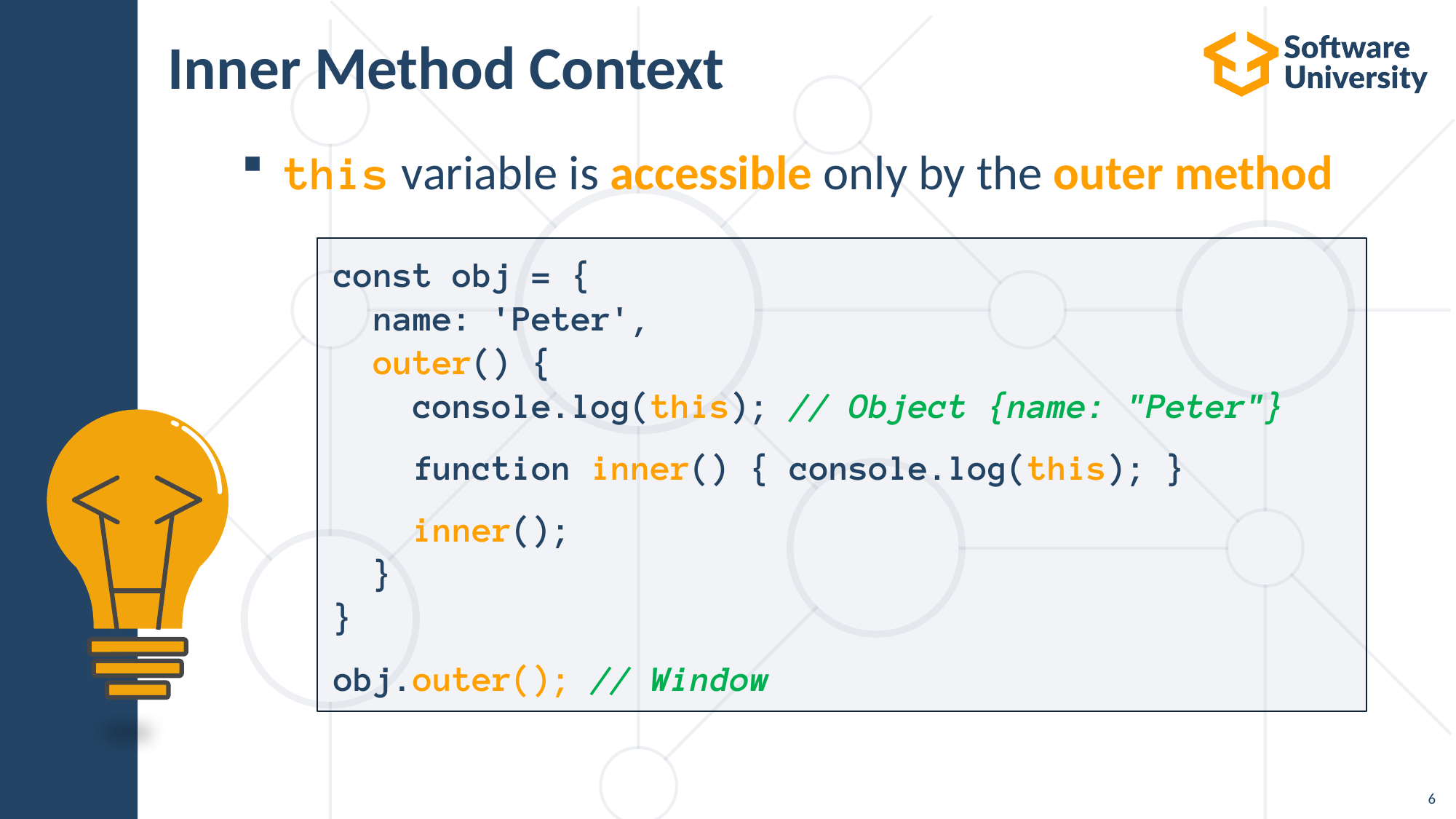

# Inner Method Context
this variable is accessible only by the outer method
const obj = {
  name: 'Peter',
  outer() {
    console.log(this); // Object {name: "Peter"}
    function inner() { console.log(this); }
    inner();
  }
}
obj.outer(); // Window
6